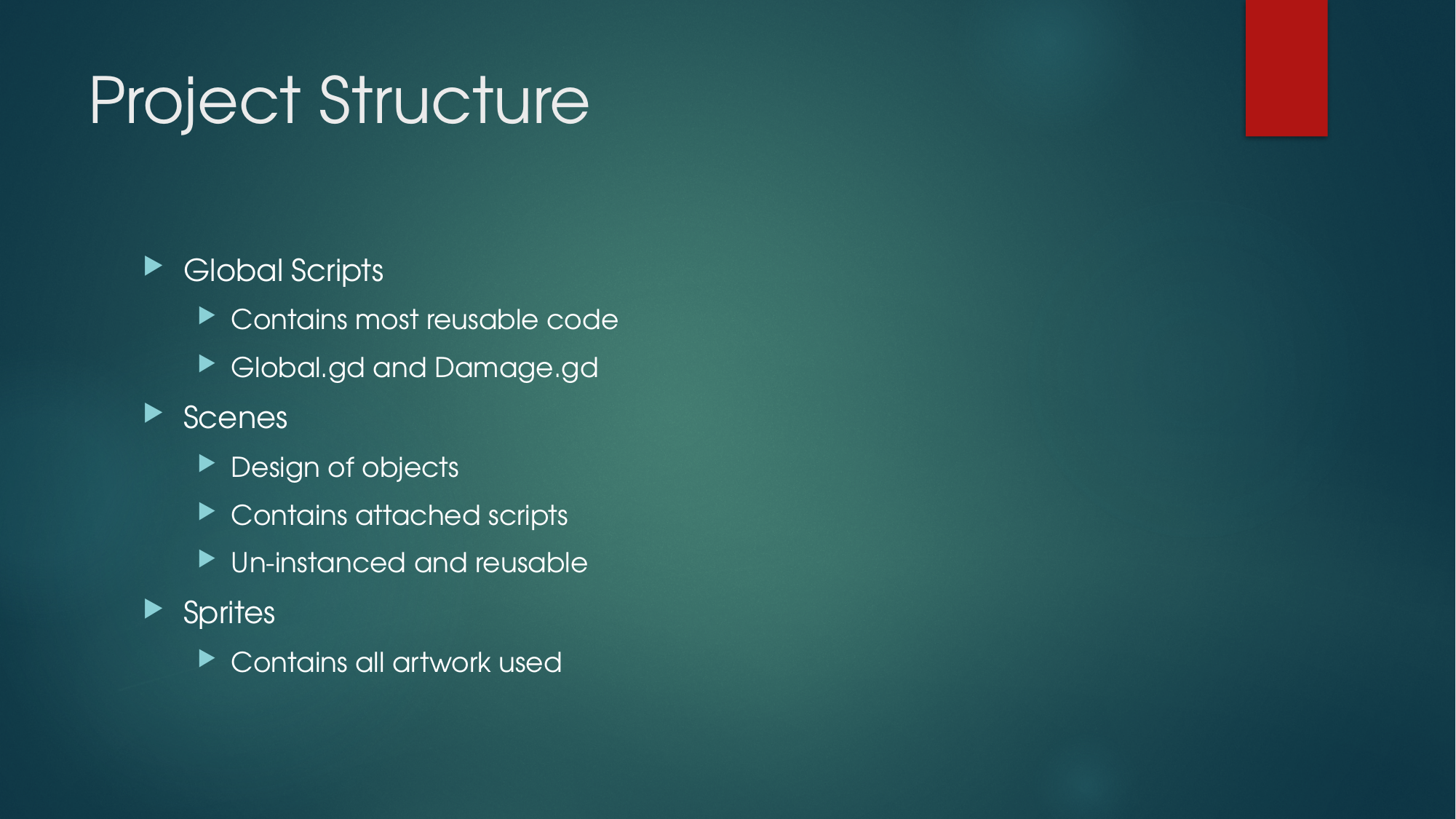

# Project Structure
Global Scripts
Contains most reusable code
Global.gd and Damage.gd
Scenes
Design of objects
Contains attached scripts
Un-instanced and reusable
Sprites
Contains all artwork used